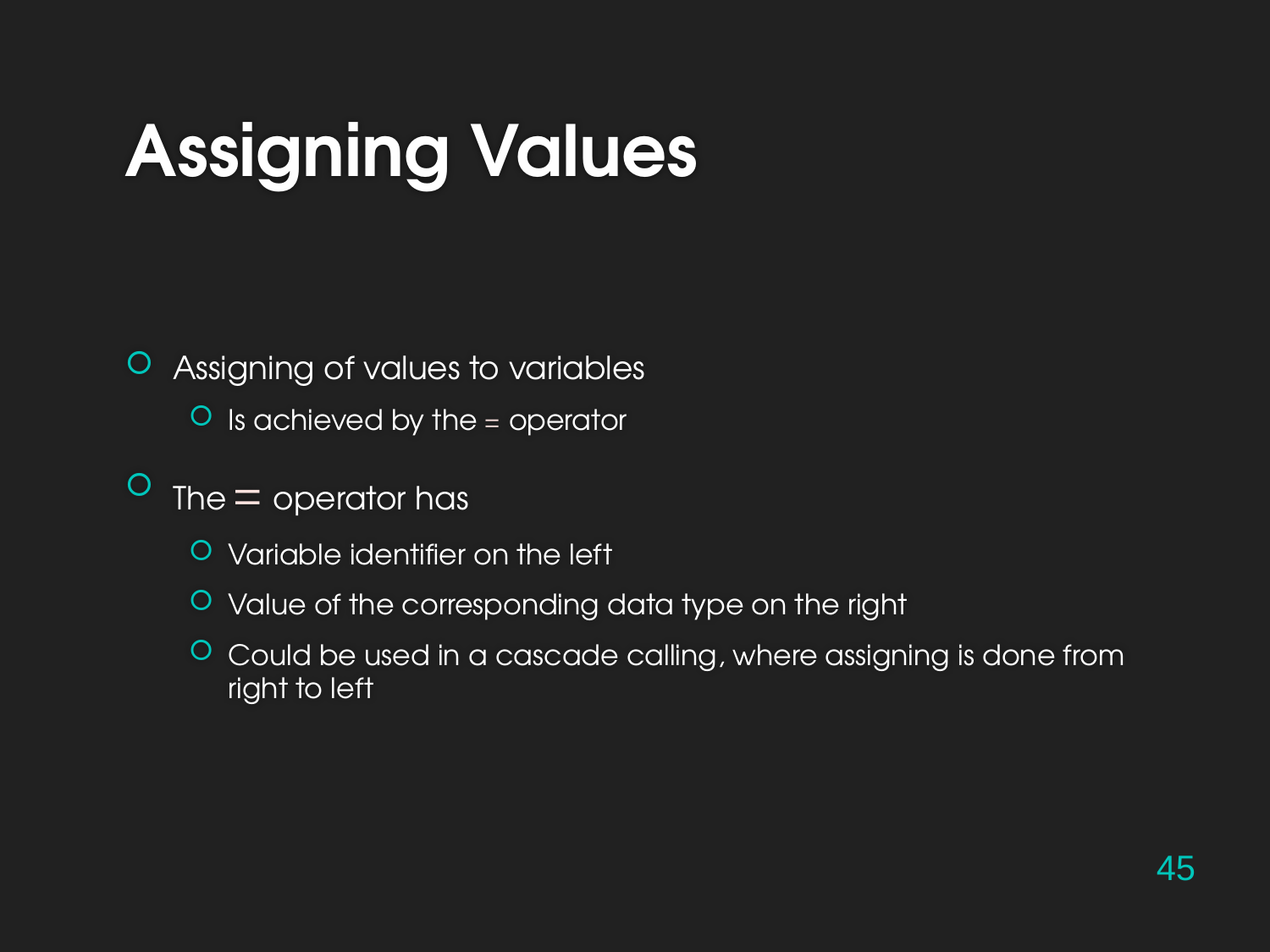

# Assigning Values
Assigning of values to variables
Is achieved by the = operator
The = operator has
Variable identifier on the left
Value of the corresponding data type on the right
Could be used in a cascade calling, where assigning is done from right to left

45